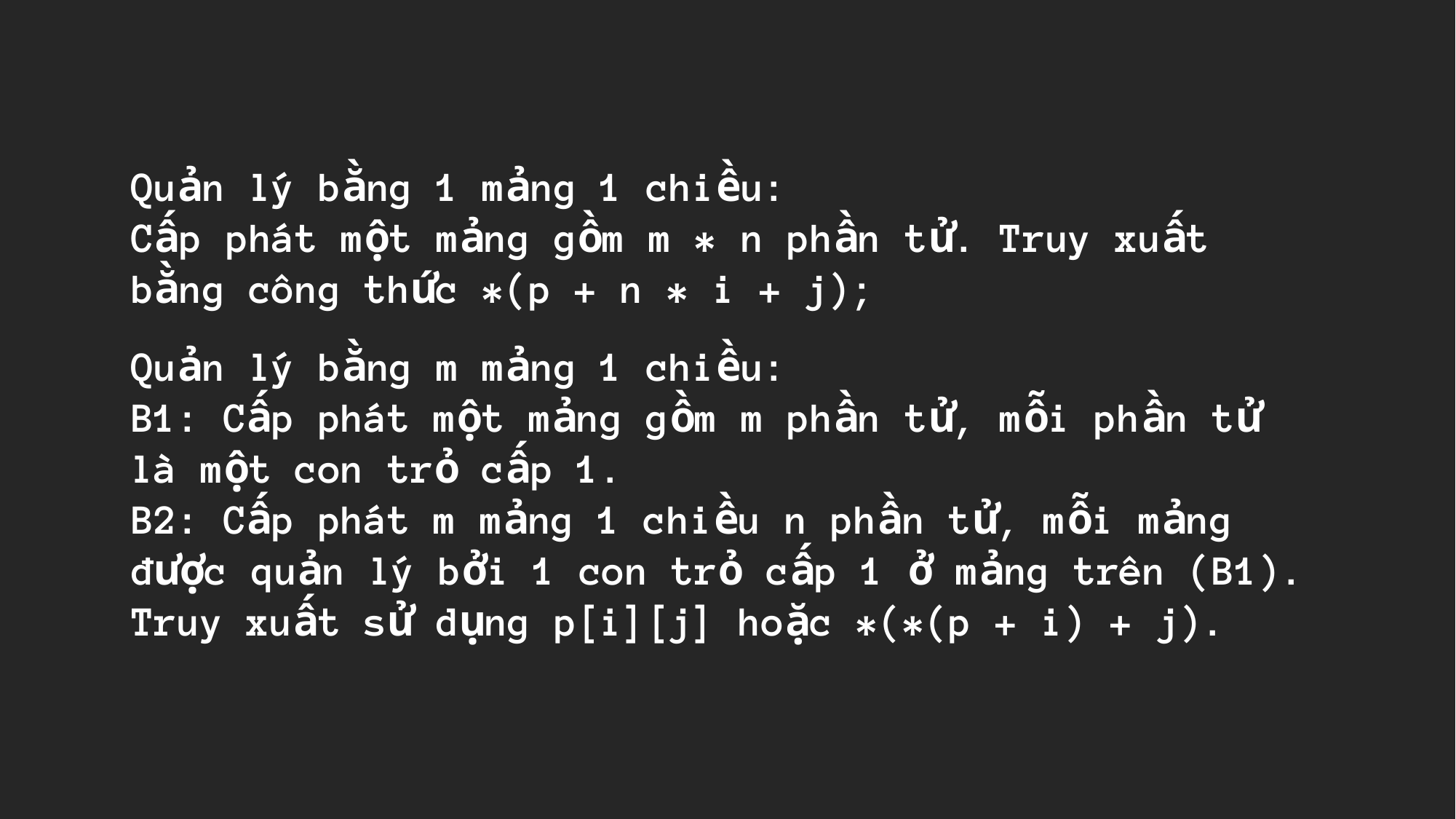

Quản lý bằng 1 mảng 1 chiều:
Cấp phát một mảng gồm m * n phần tử. Truy xuất bằng công thức *(p + n * i + j);
Quản lý bằng m mảng 1 chiều:
B1: Cấp phát một mảng gồm m phần tử, mỗi phần tử là một con trỏ cấp 1.
B2: Cấp phát m mảng 1 chiều n phần tử, mỗi mảng được quản lý bởi 1 con trỏ cấp 1 ở mảng trên (B1).
Truy xuất sử dụng p[i][j] hoặc *(*(p + i) + j).